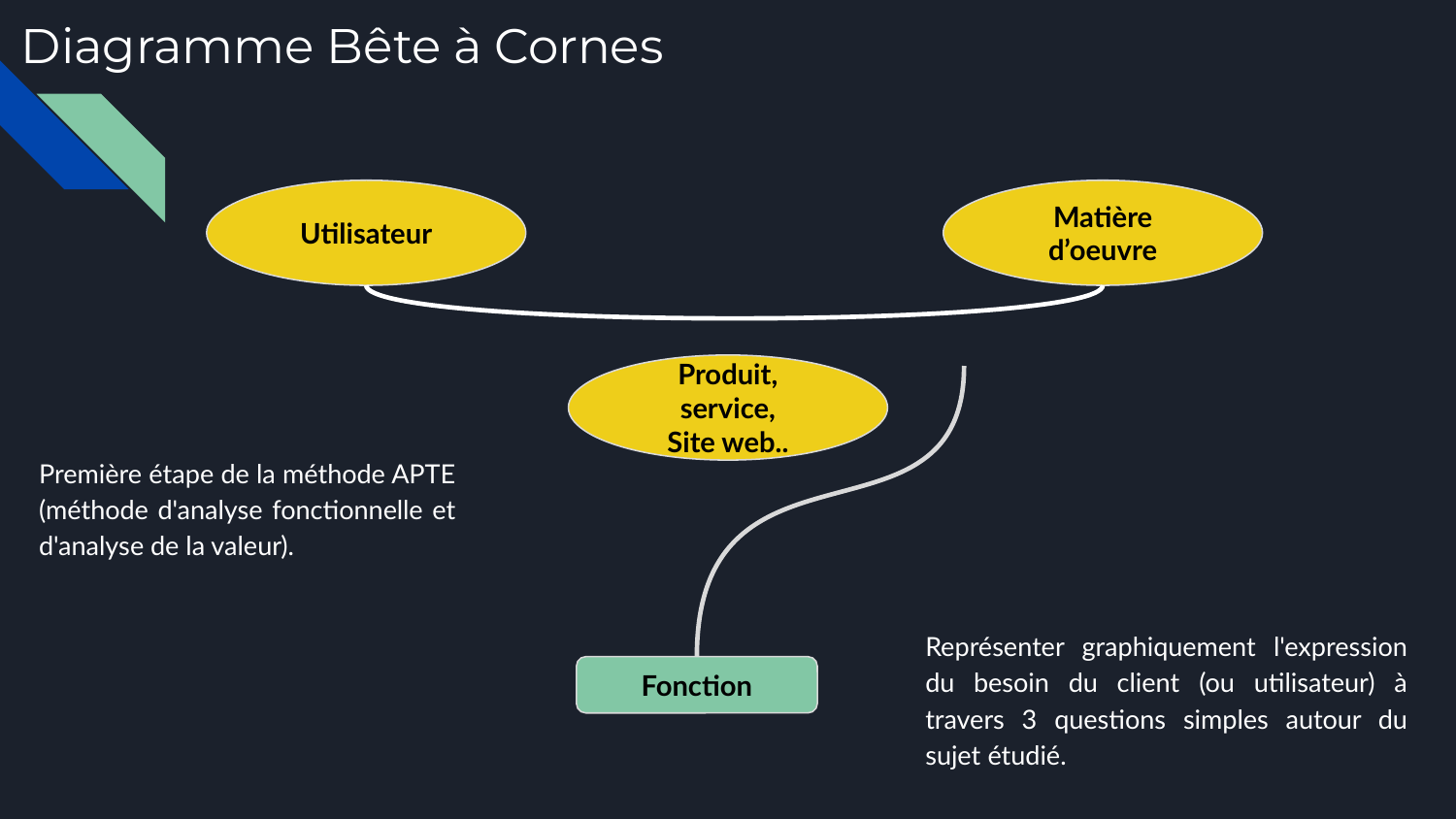

# Diagramme Bête à Cornes
Utilisateur
Matière
d’oeuvre
Produit, service,
Site web..
Première étape de la méthode APTE (méthode d'analyse fonctionnelle et d'analyse de la valeur).
Représenter graphiquement l'expression du besoin du client (ou utilisateur) à travers 3 questions simples autour du sujet étudié.

Fonction